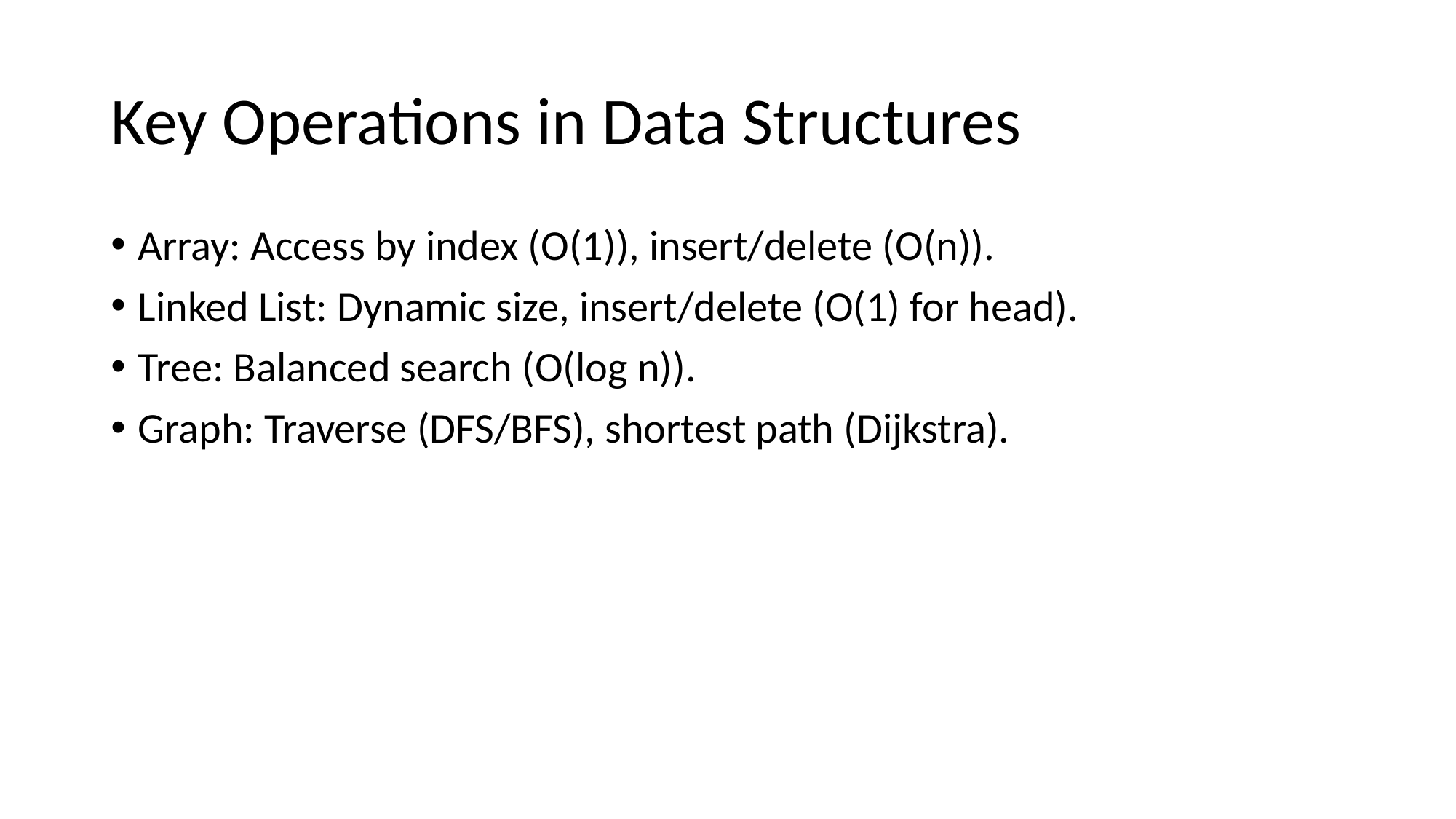

# Key Operations in Data Structures
Array: Access by index (O(1)), insert/delete (O(n)).
Linked List: Dynamic size, insert/delete (O(1) for head).
Tree: Balanced search (O(log n)).
Graph: Traverse (DFS/BFS), shortest path (Dijkstra).